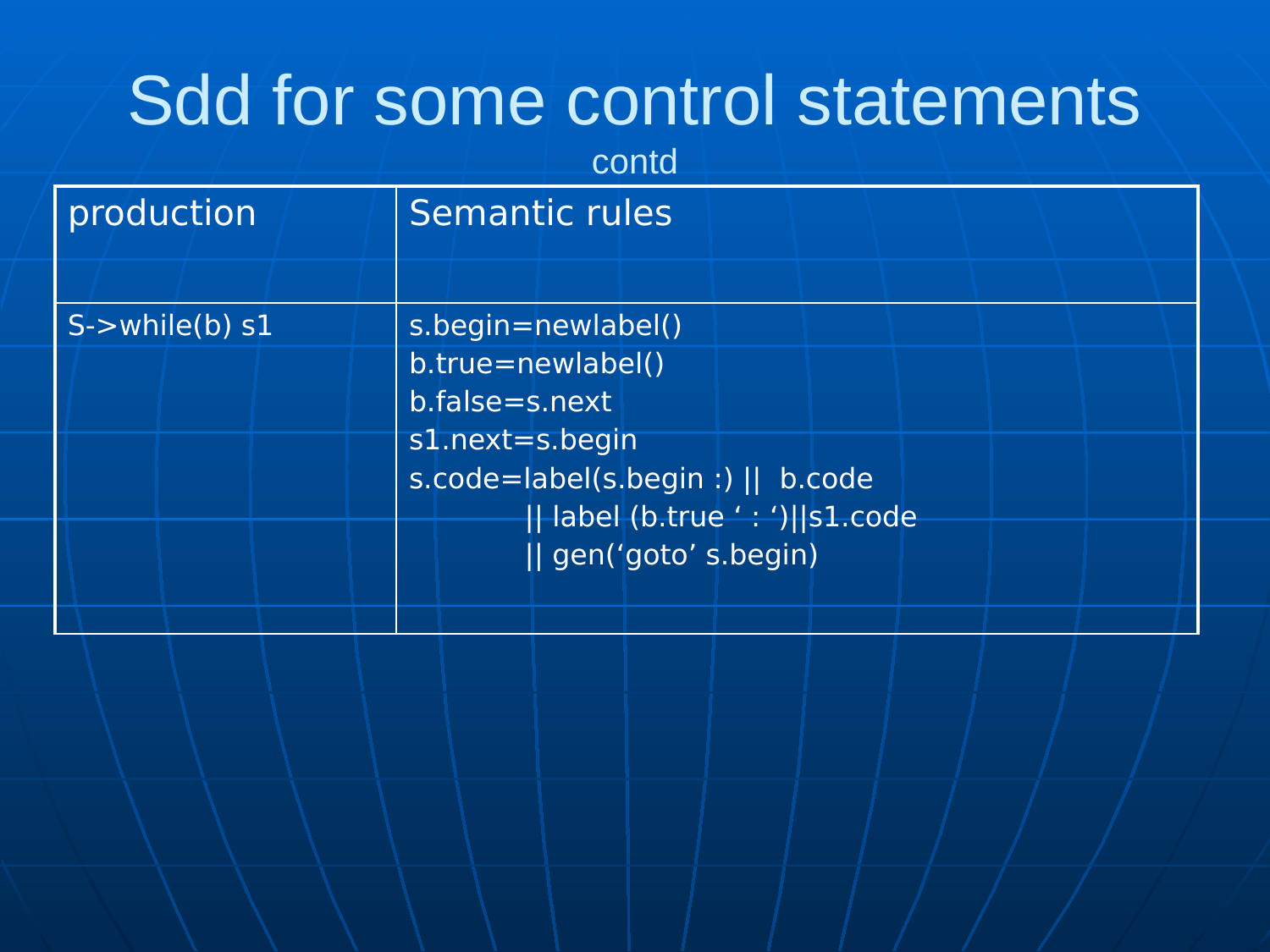

# Sdd for some control statements contd
| production | Semantic rules |
| --- | --- |
| S->while(b) s1 | s.begin=newlabel() b.true=newlabel() b.false=s.next s1.next=s.begin s.code=label(s.begin :) || b.code || label (b.true ‘ : ‘)||s1.code || gen(‘goto’ s.begin) |